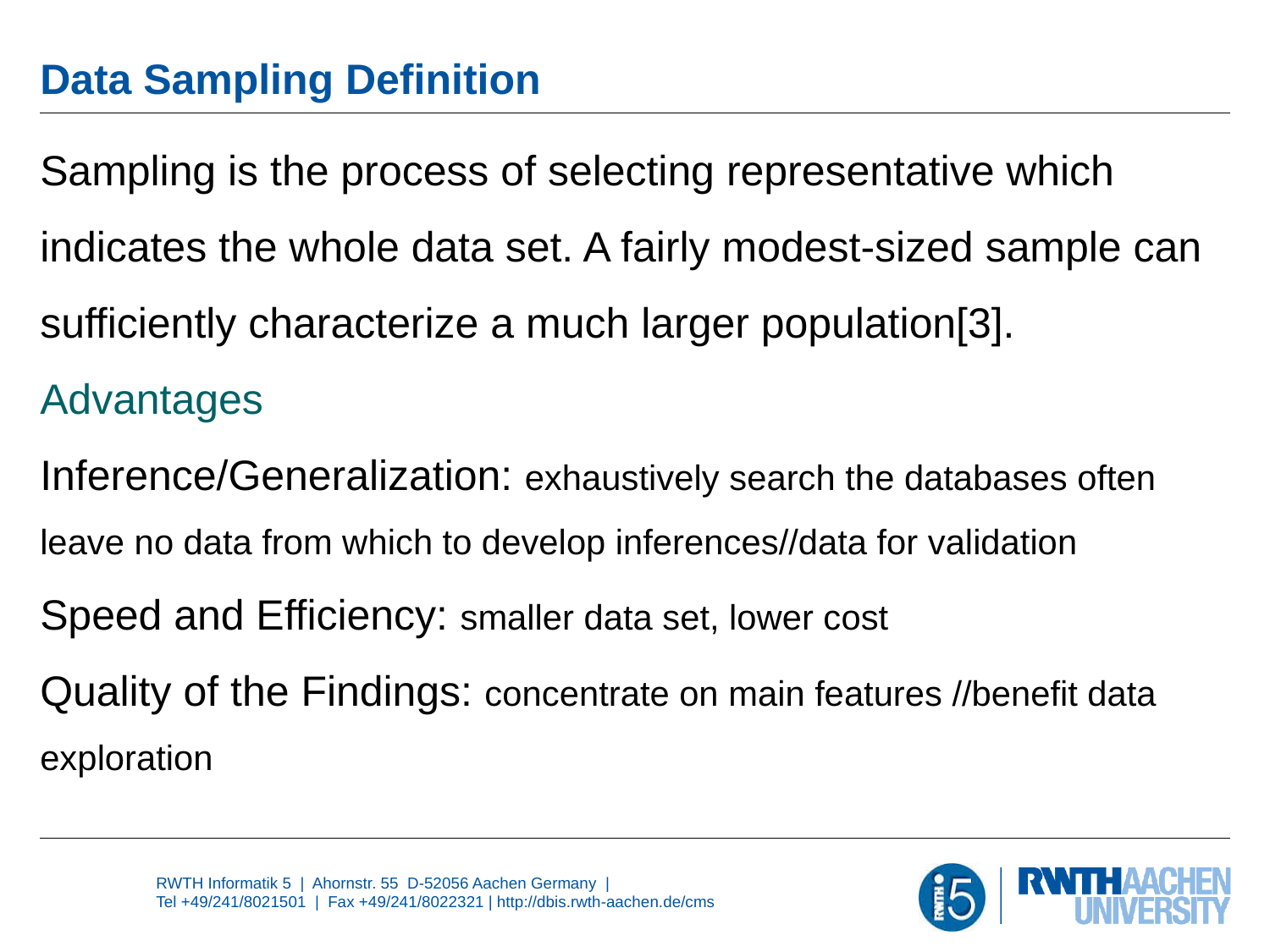

# Data Sampling Definition
Sampling is the process of selecting representative which indicates the whole data set. A fairly modest-sized sample can sufficiently characterize a much larger population[3].
Advantages
Inference/Generalization: exhaustively search the databases often leave no data from which to develop inferences//data for validation
Speed and Efficiency: smaller data set, lower cost
Quality of the Findings: concentrate on main features //benefit data exploration